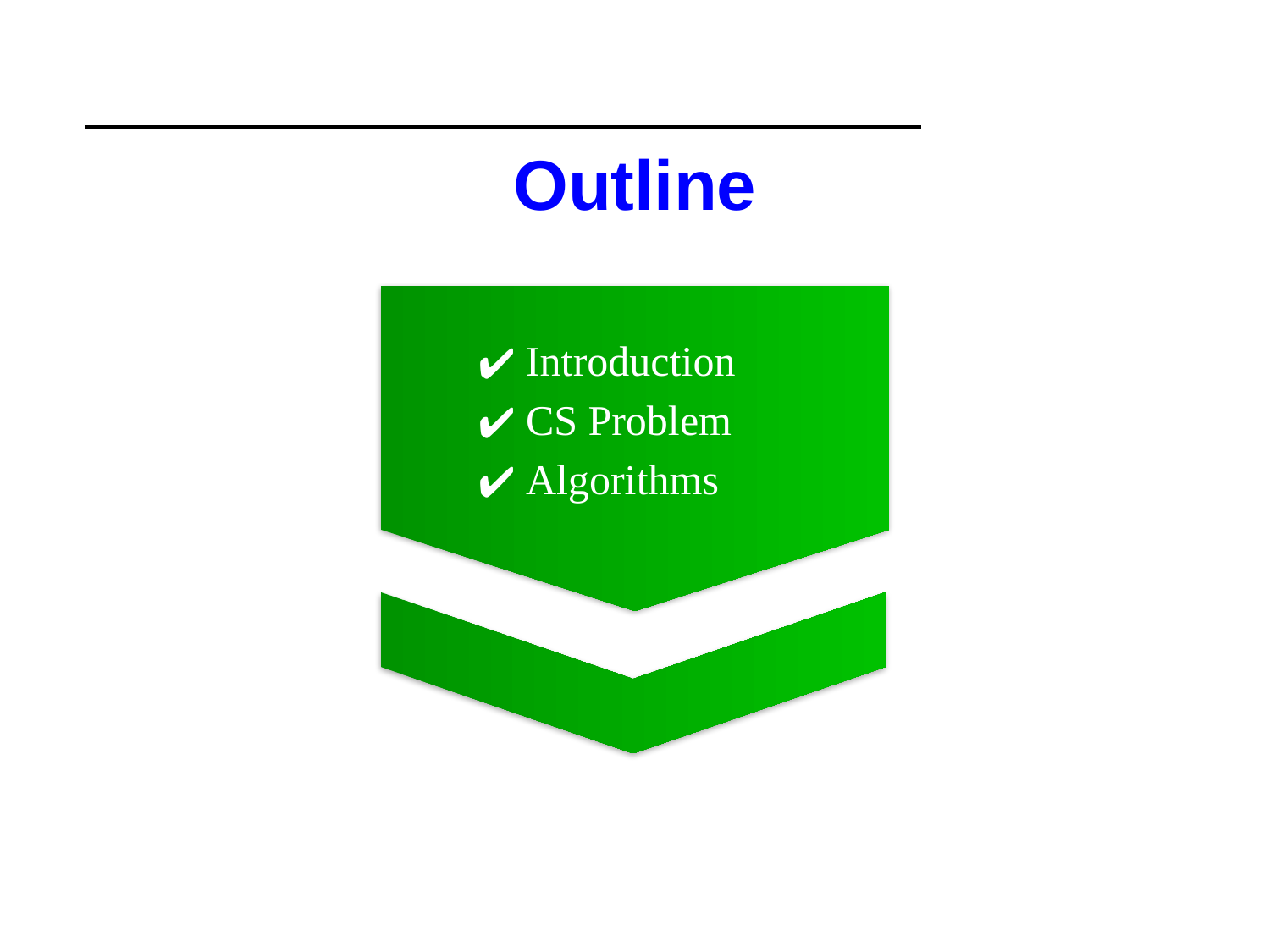

# Outline

Introduction
CS Problem
Algorithms
2